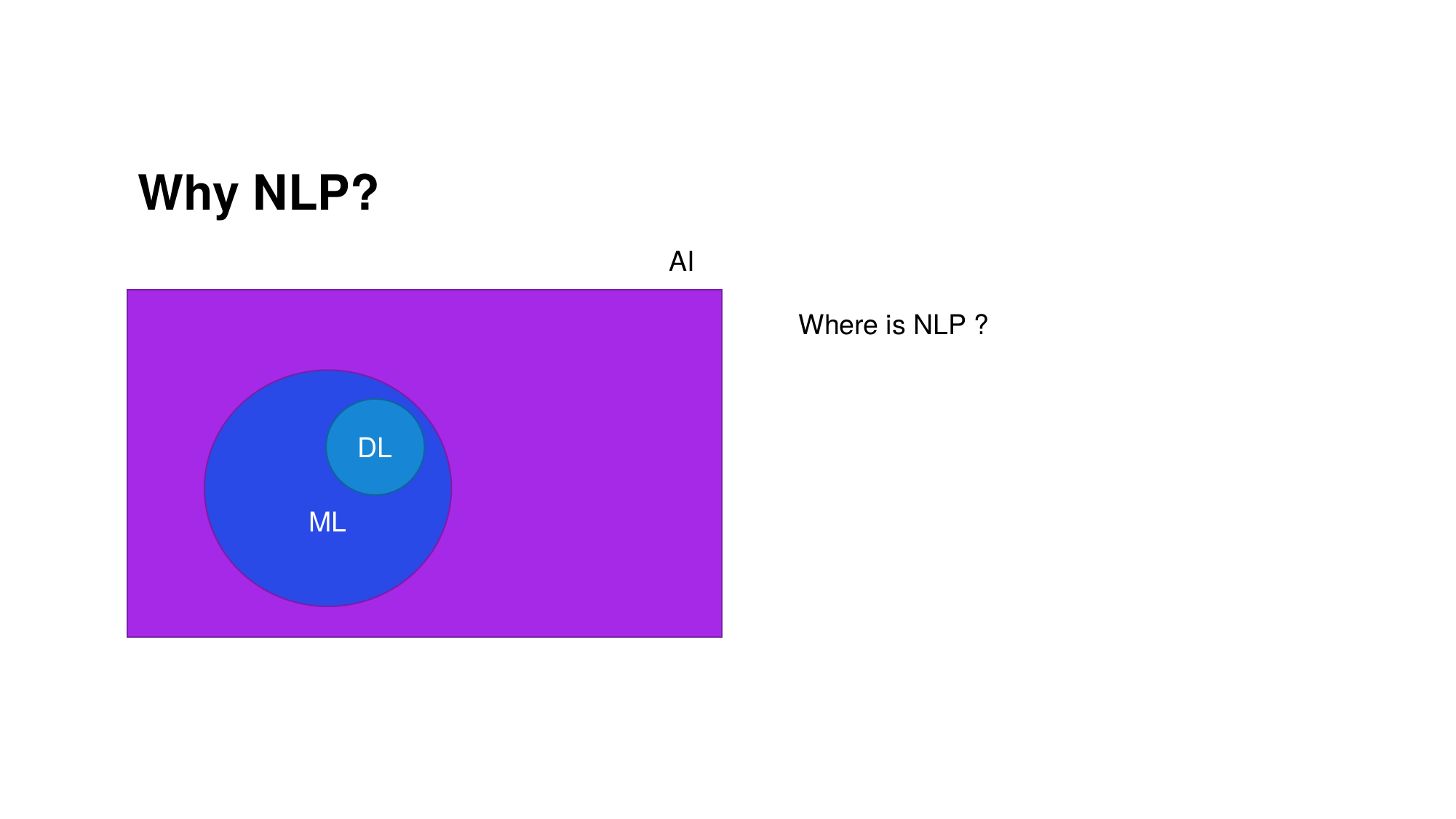

# Why NLP?
AI

Where is NLP ?

ML
DL